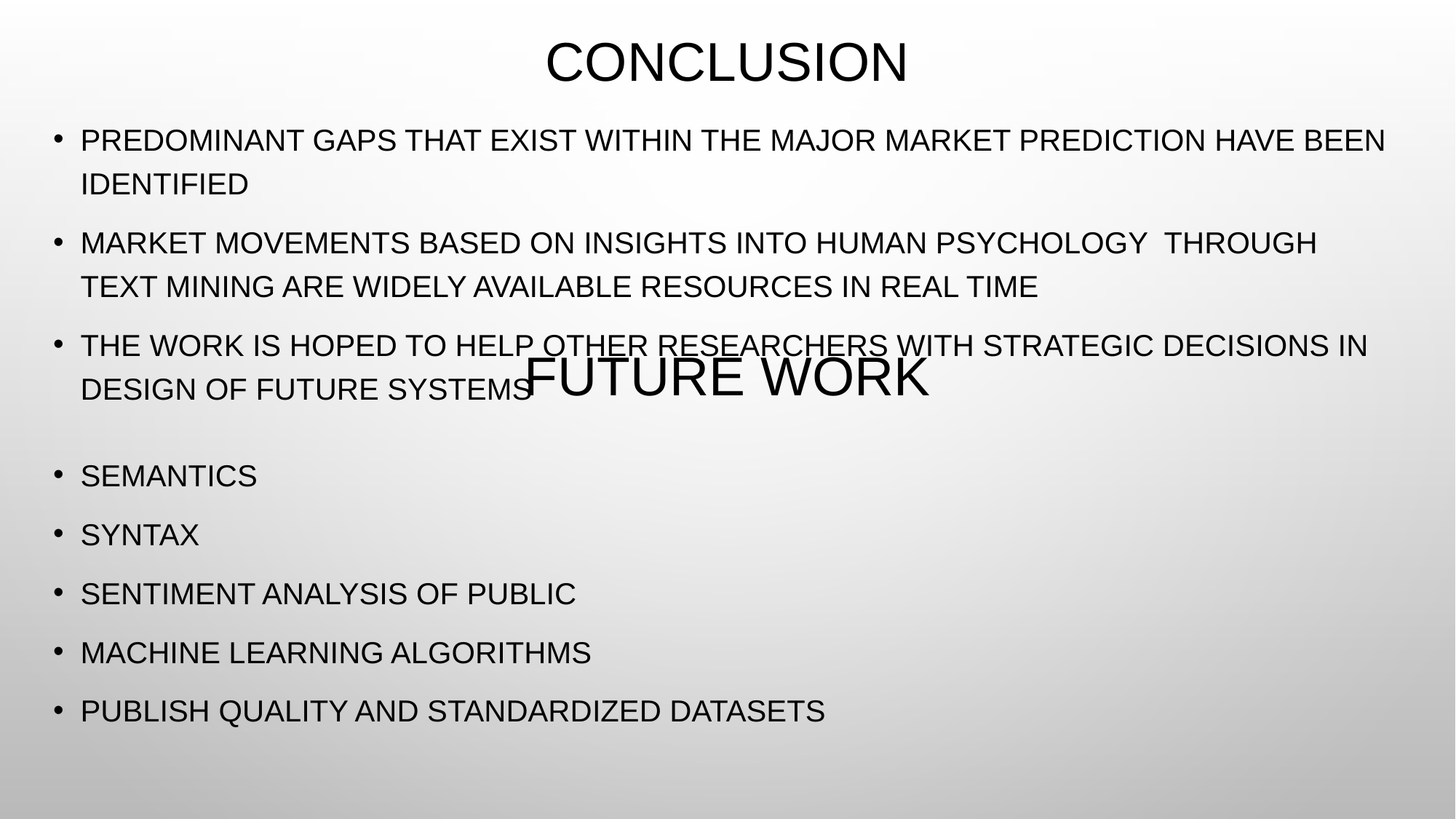

# conclusion
Predominant gaps that exist within the major market prediction have been identified
Market movements based on insights into human psychology  through text mining are widely available resources in real time
The work is hoped to help other researchers with strategic decisions in design of future systems
Future work
Semantics
Syntax
Sentiment analysis of public
Machine learning algorithms
Publish quality and standardized datasets